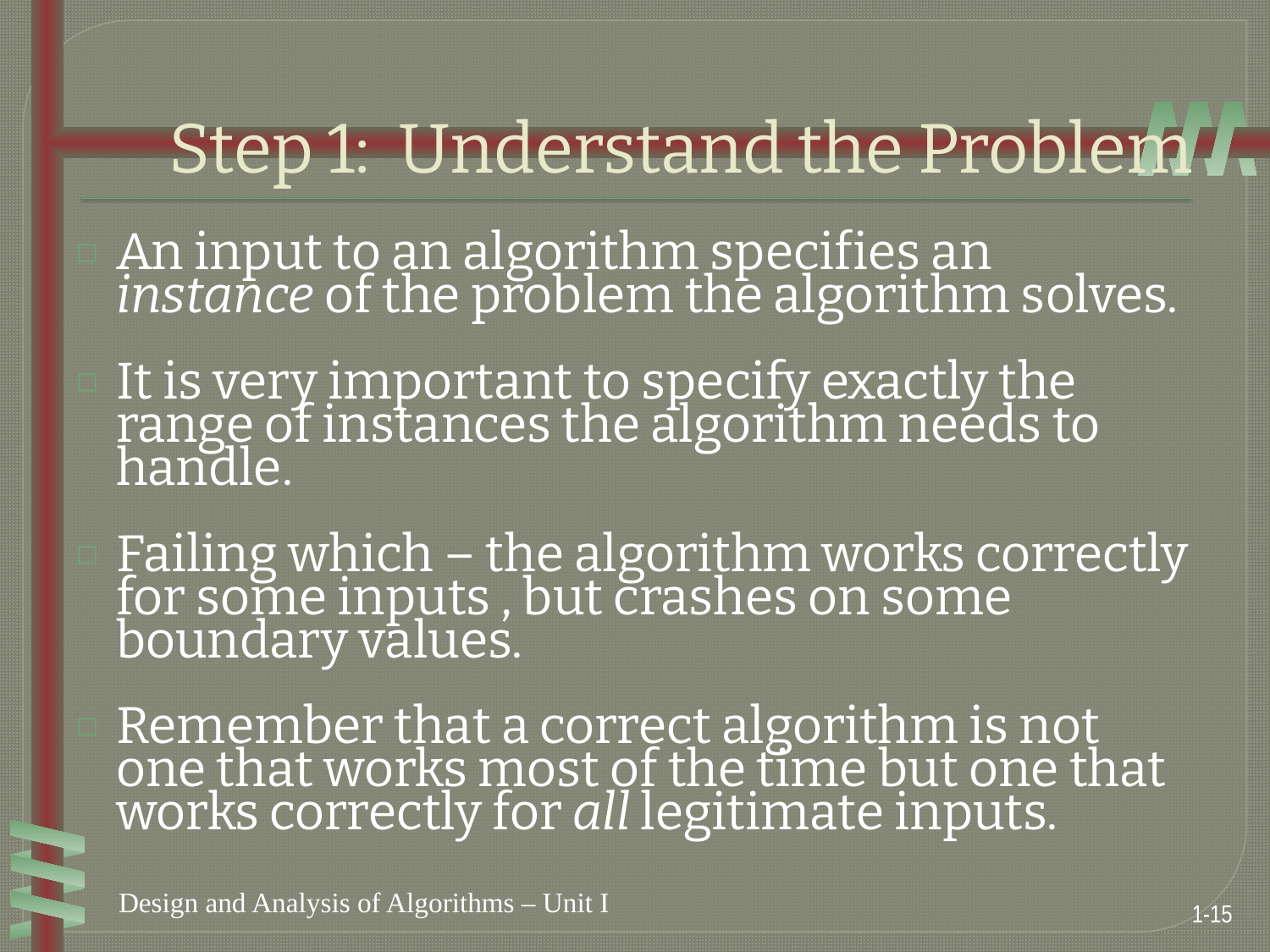

# Step 1:  Understand the Problem
An input to an algorithm specifies an instance of the problem the algorithm solves.

It is very important to specify exactly the range of instances the algorithm needs to handle.

Failing which – the algorithm works correctly for some inputs , but crashes on some boundary values.

Remember that a correct algorithm is not one that works most of the time but one that works correctly for all legitimate inputs.